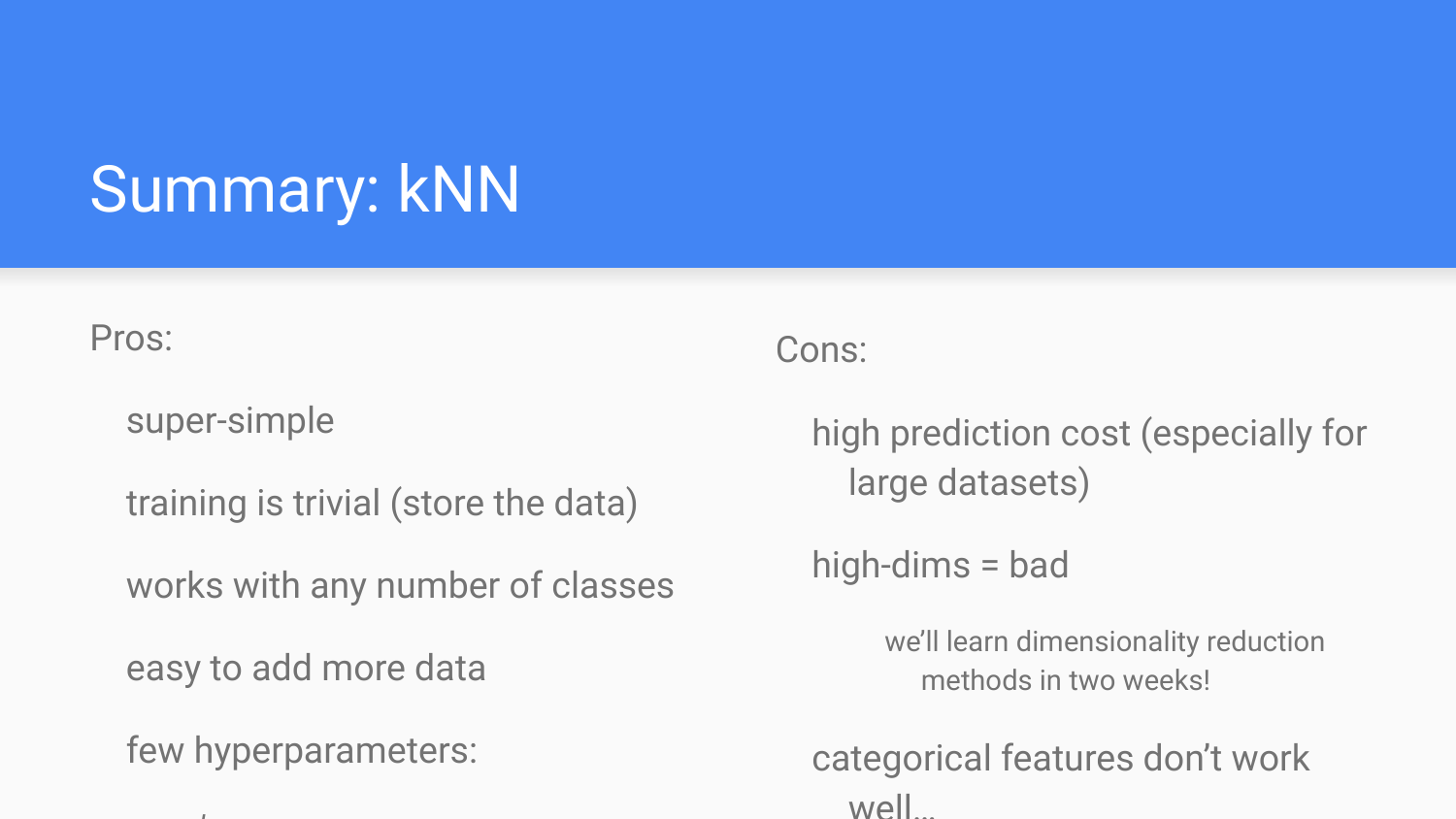

# Summary: kNN
Pros:
super-simple
training is trivial (store the data)
works with any number of classes
easy to add more data
few hyperparameters:
k
distance metric
Cons:
high prediction cost (especially for large datasets)
high-dims = bad
we’ll learn dimensionality reduction methods in two weeks!
categorical features don’t work well…